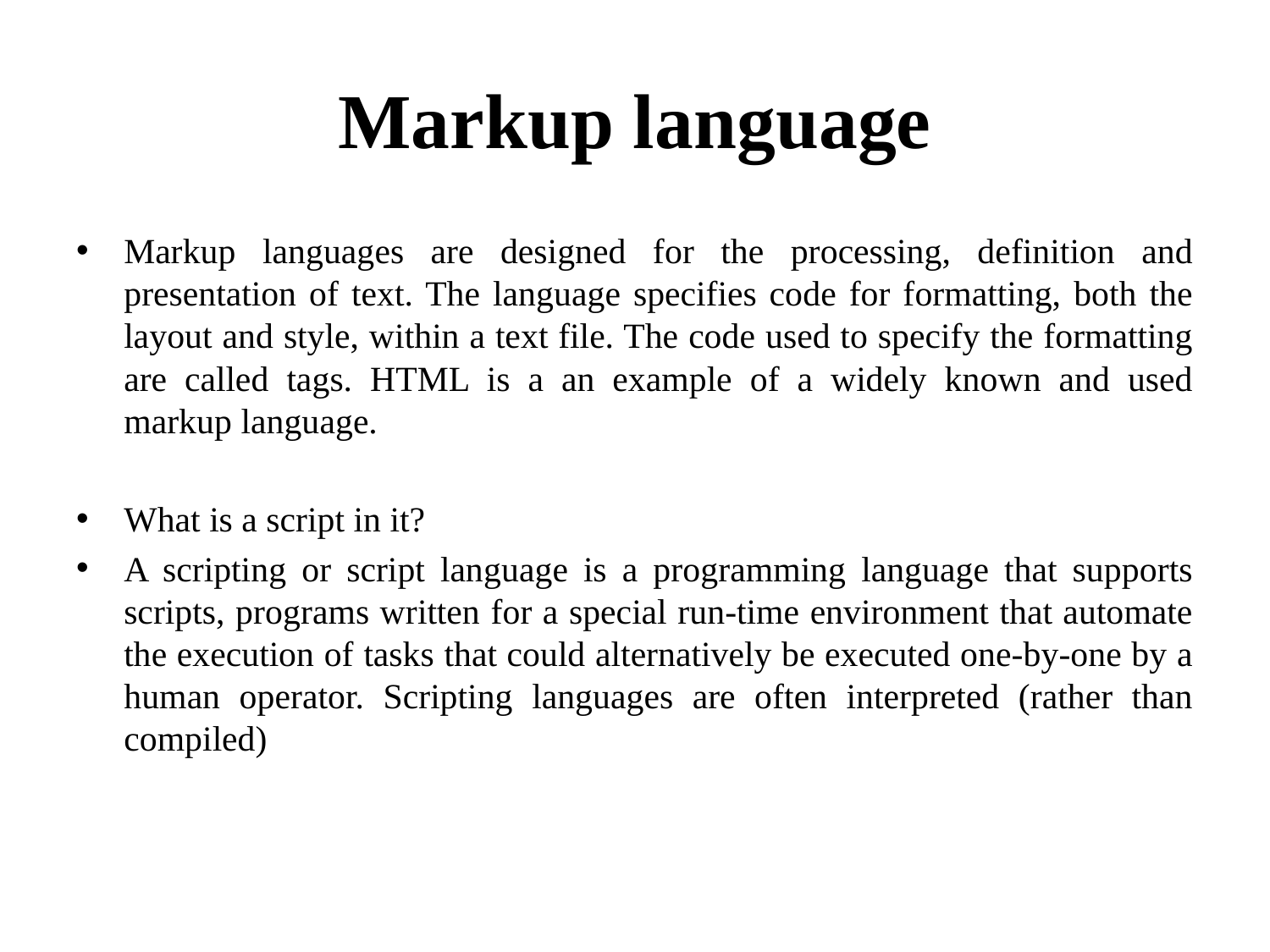

# Markup language
Markup languages are designed for the processing, definition and presentation of text. The language specifies code for formatting, both the layout and style, within a text file. The code used to specify the formatting are called tags. HTML is a an example of a widely known and used markup language.

What is a script in it?
A scripting or script language is a programming language that supports scripts, programs written for a special run-time environment that automate the execution of tasks that could alternatively be executed one-by-one by a human operator. Scripting languages are often interpreted (rather than compiled)